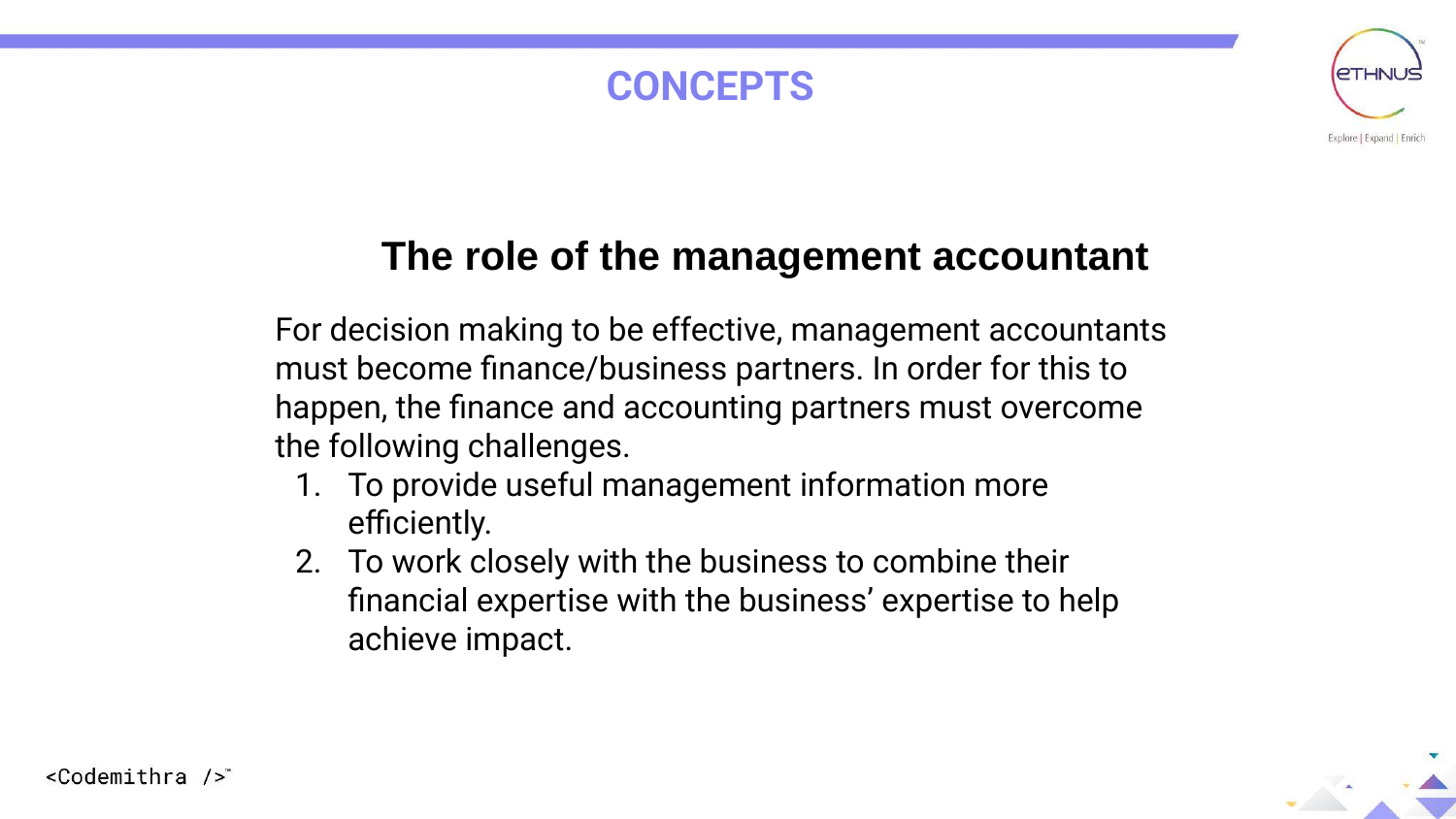

CONCEPTS
The role of the management accountant
For decision making to be effective, management accountants must become finance/business partners. In order for this to happen, the finance and accounting partners must overcome the following challenges.
To provide useful management information more efficiently.
To work closely with the business to combine their financial expertise with the business’ expertise to help achieve impact.